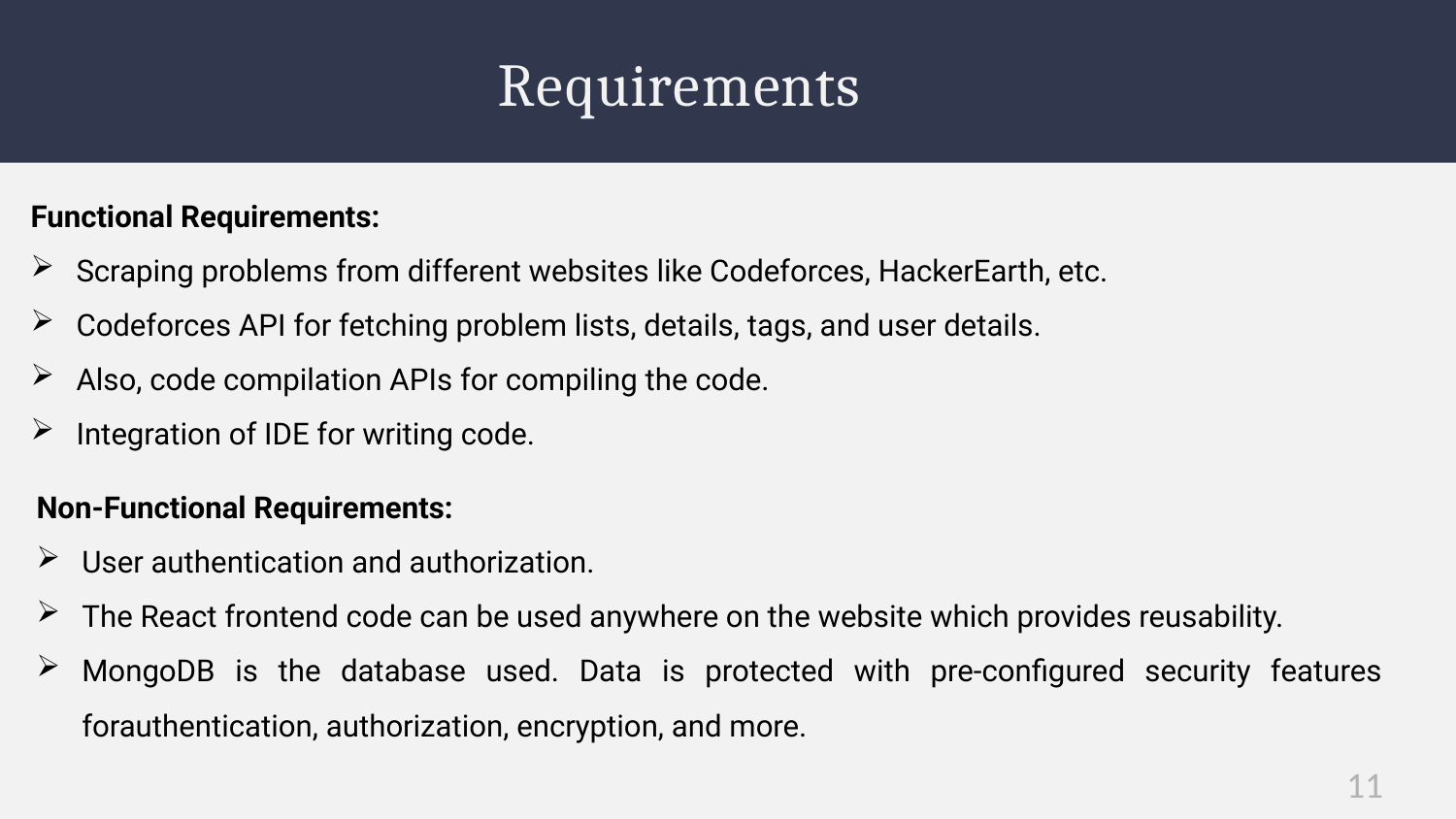

# Requirements
Functional Requirements:
Scraping problems from different websites like Codeforces, HackerEarth, etc.
Codeforces API for fetching problem lists, details, tags, and user details.
Also, code compilation APIs for compiling the code.
Integration of IDE for writing code.
Non-Functional Requirements:
User authentication and authorization.
The React frontend code can be used anywhere on the website which provides reusability.
MongoDB is the database used. Data is protected with pre-configured security features forauthentication, authorization, encryption, and more.
11